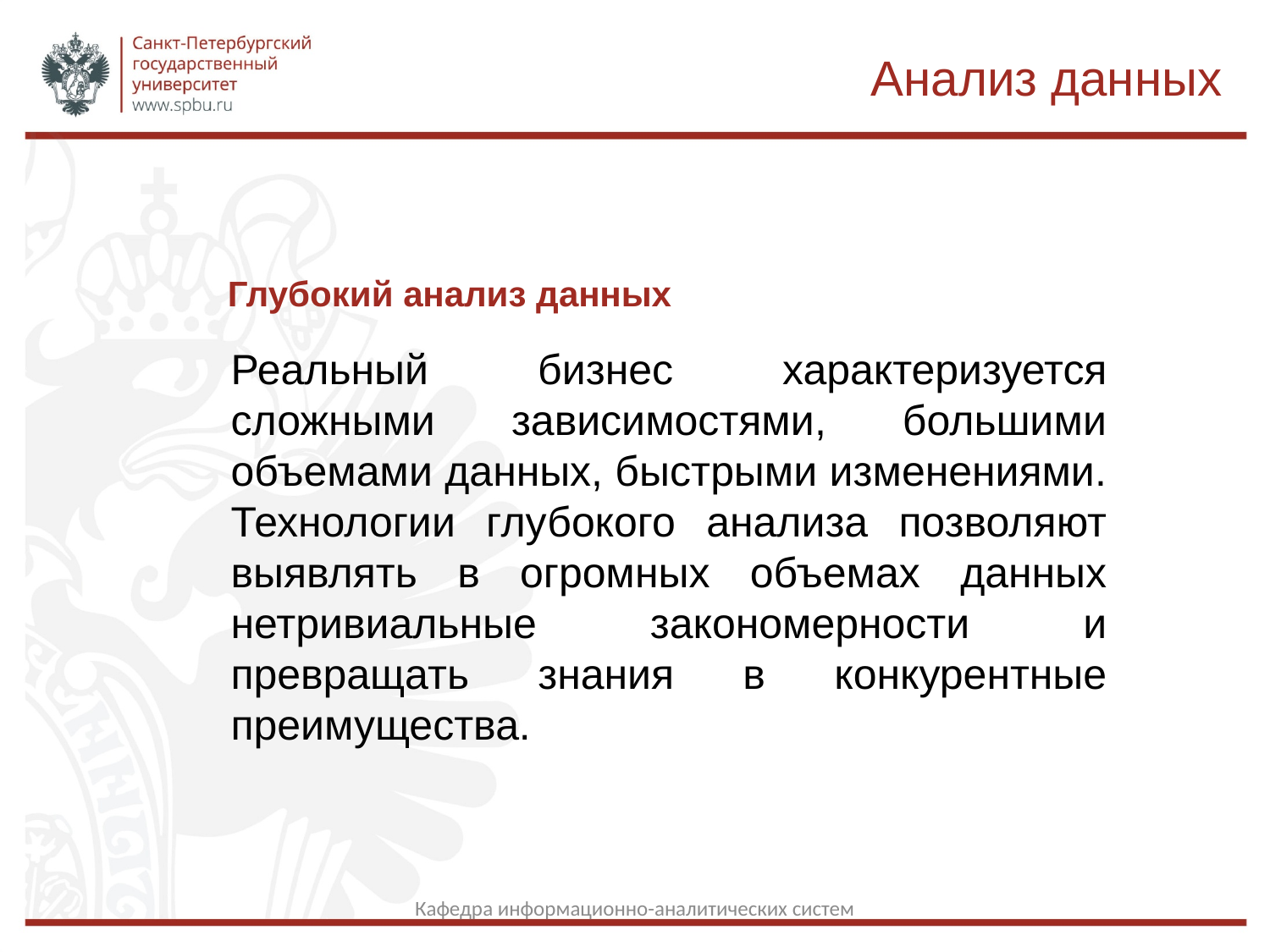

Анализ данных

Глубокий анализ данных

Реальный бизнес характеризуется сложными зависимостями, большими объемами данных, быстрыми изменениями. Технологии глубокого анализа позволяют выявлять в огромных объемах данных нетривиальные закономерности и превращать знания в конкурентные преимущества.
Кафедра информационно-аналитических систем